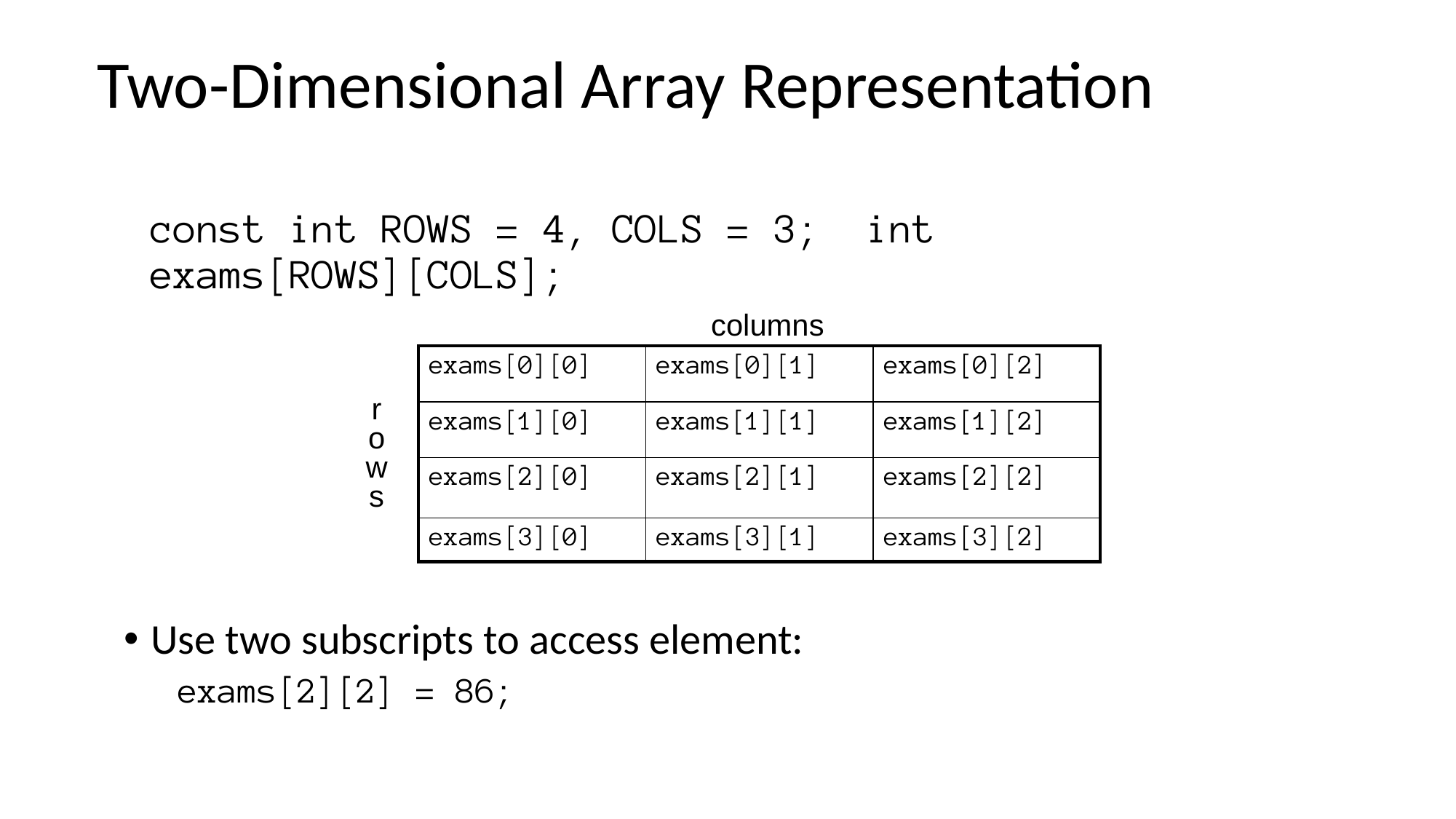

# Two-Dimensional Array Representation
const int ROWS = 4, COLS = 3;  int exams[ROWS][COLS];

Use two subscripts to access element:
exams[2][2] = 86;
columns
| exams[0][0] | exams[0][1] | exams[0][2] |
| --- | --- | --- |
| exams[1][0] | exams[1][1] | exams[1][2] |
| exams[2][0] | exams[2][1] | exams[2][2] |
| exams[3][0] | exams[3][1] | exams[3][2] |
r
o
w
s